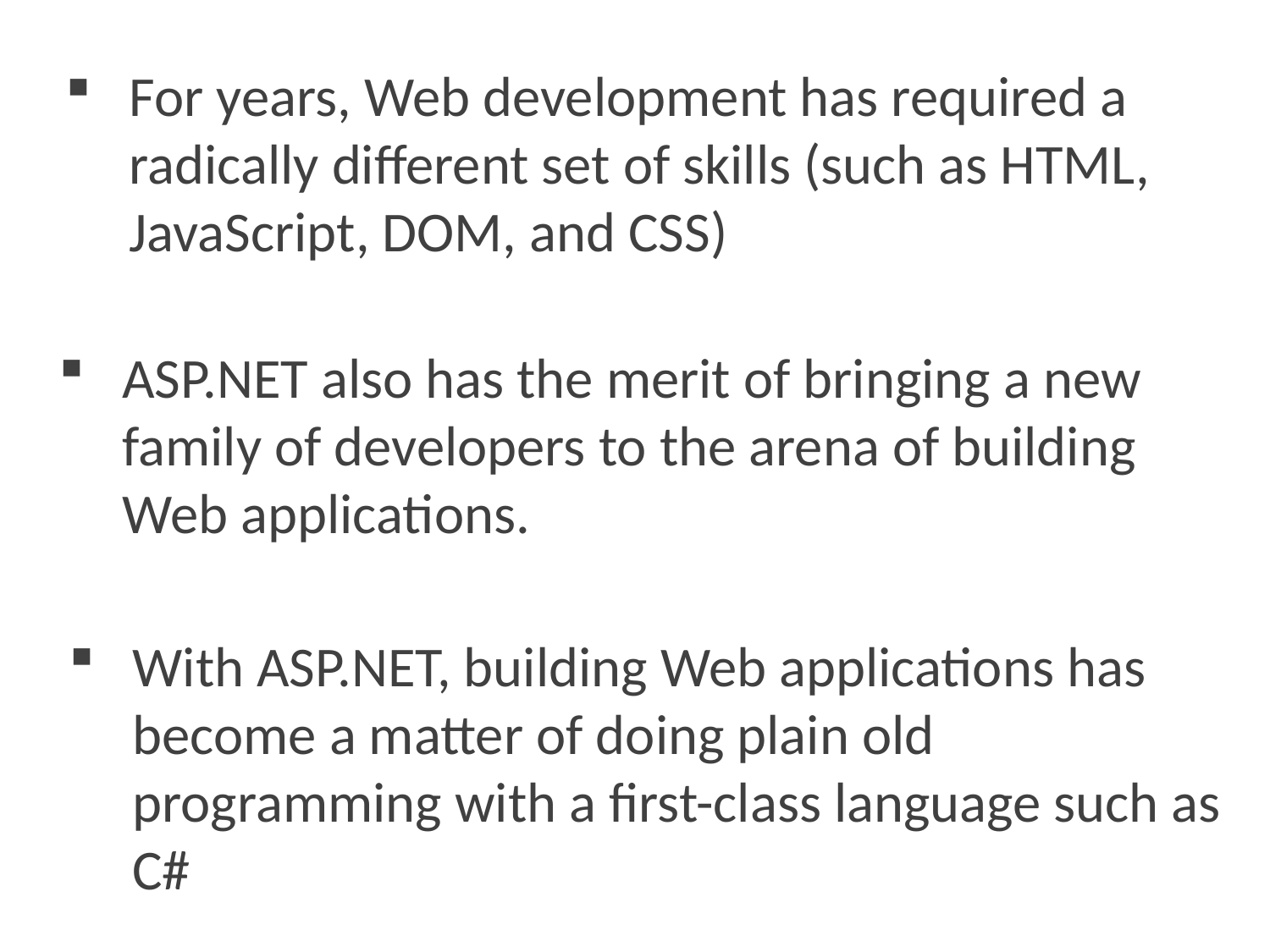

# For years, Web development has required a radically different set of skills (such as HTML, JavaScript, DOM, and CSS)

ASP.NET also has the merit of bringing a new family of developers to the arena of building Web applications.
With ASP.NET, building Web applications has become a matter of doing plain old programming with a first-class language such as C#